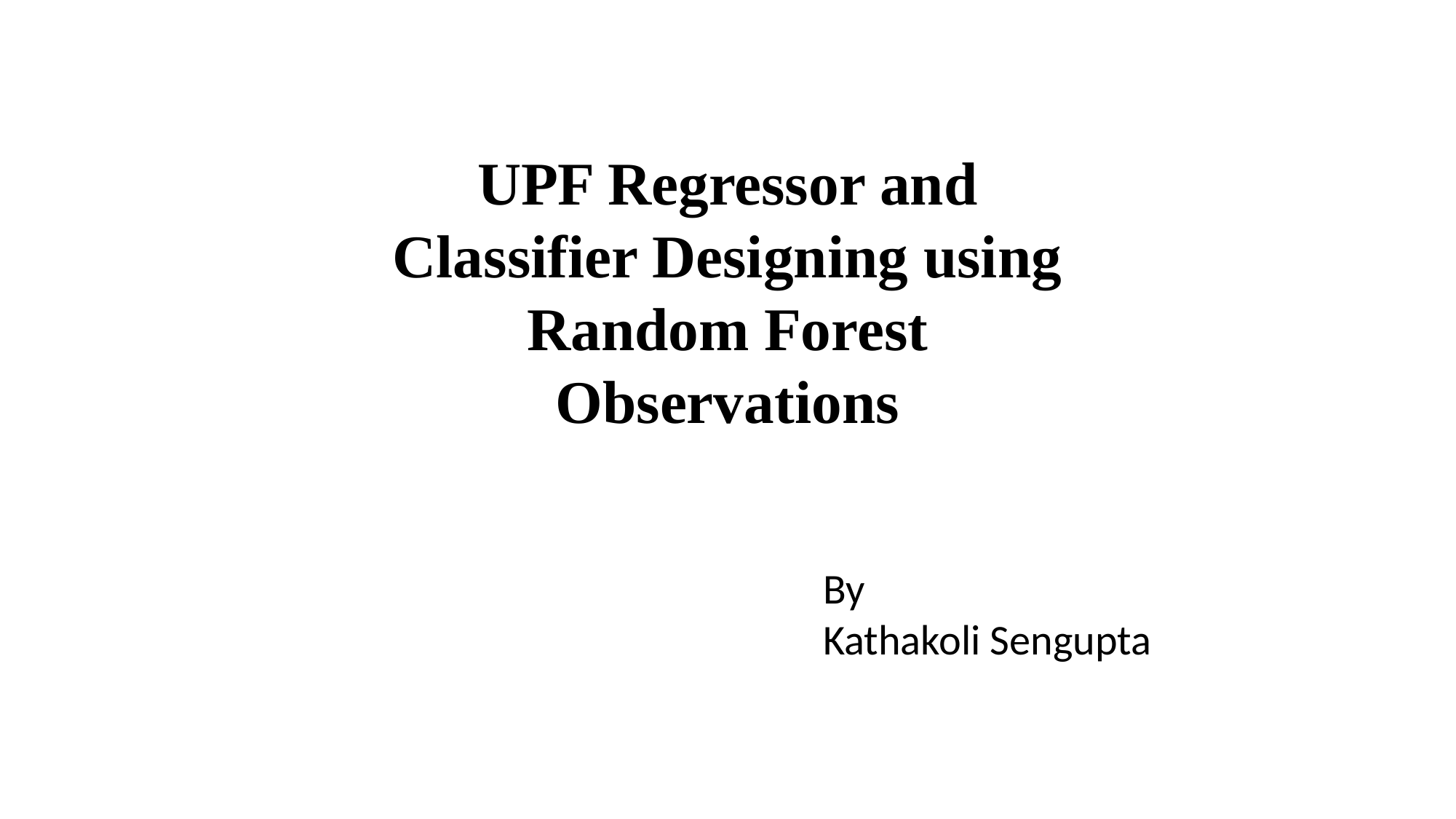

UPF Regressor and Classifier Designing using Random Forest Observations
By
Kathakoli Sengupta